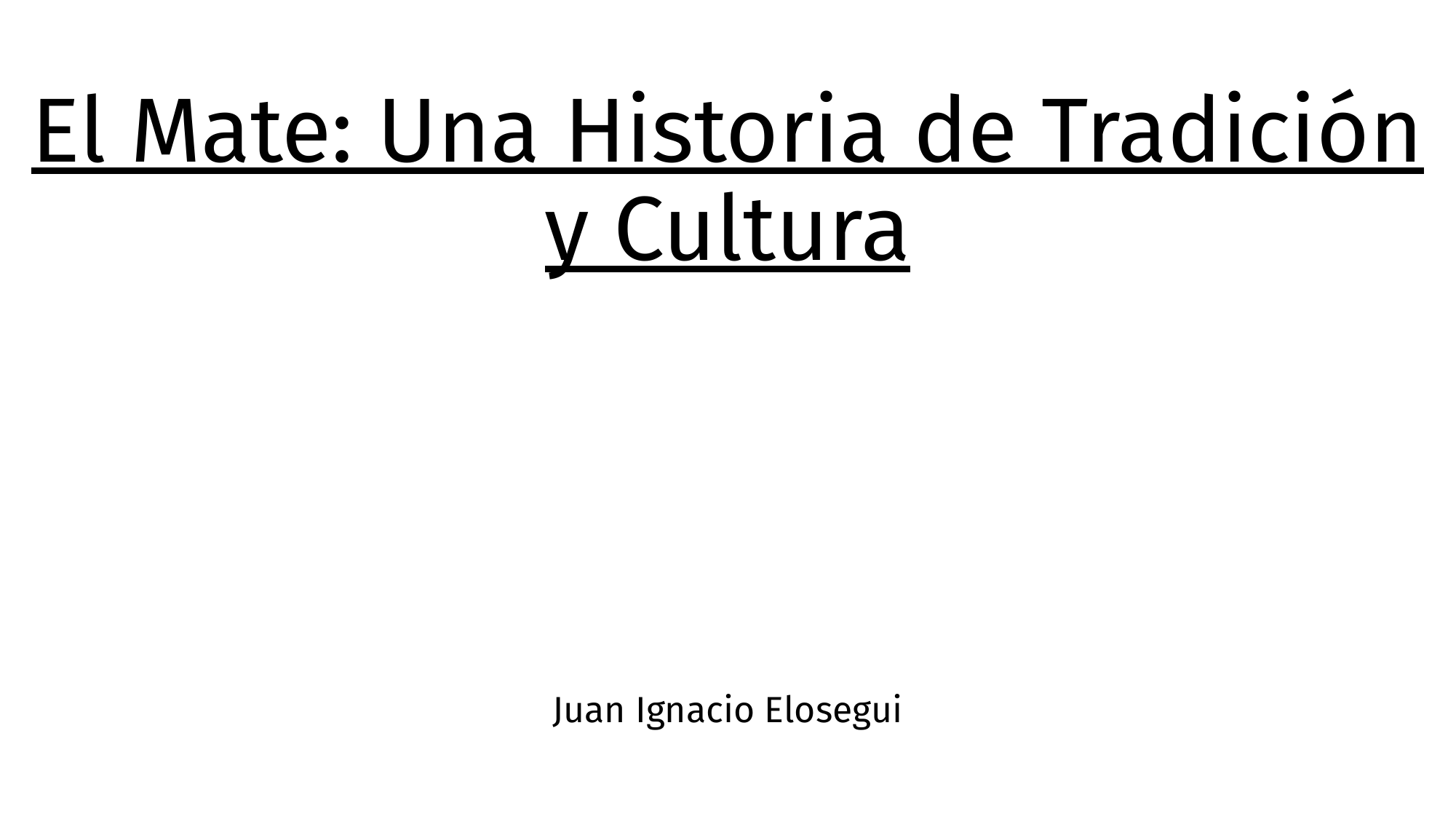

# El Mate: Una Historia de Tradición y Cultura
Juan Ignacio Elosegui